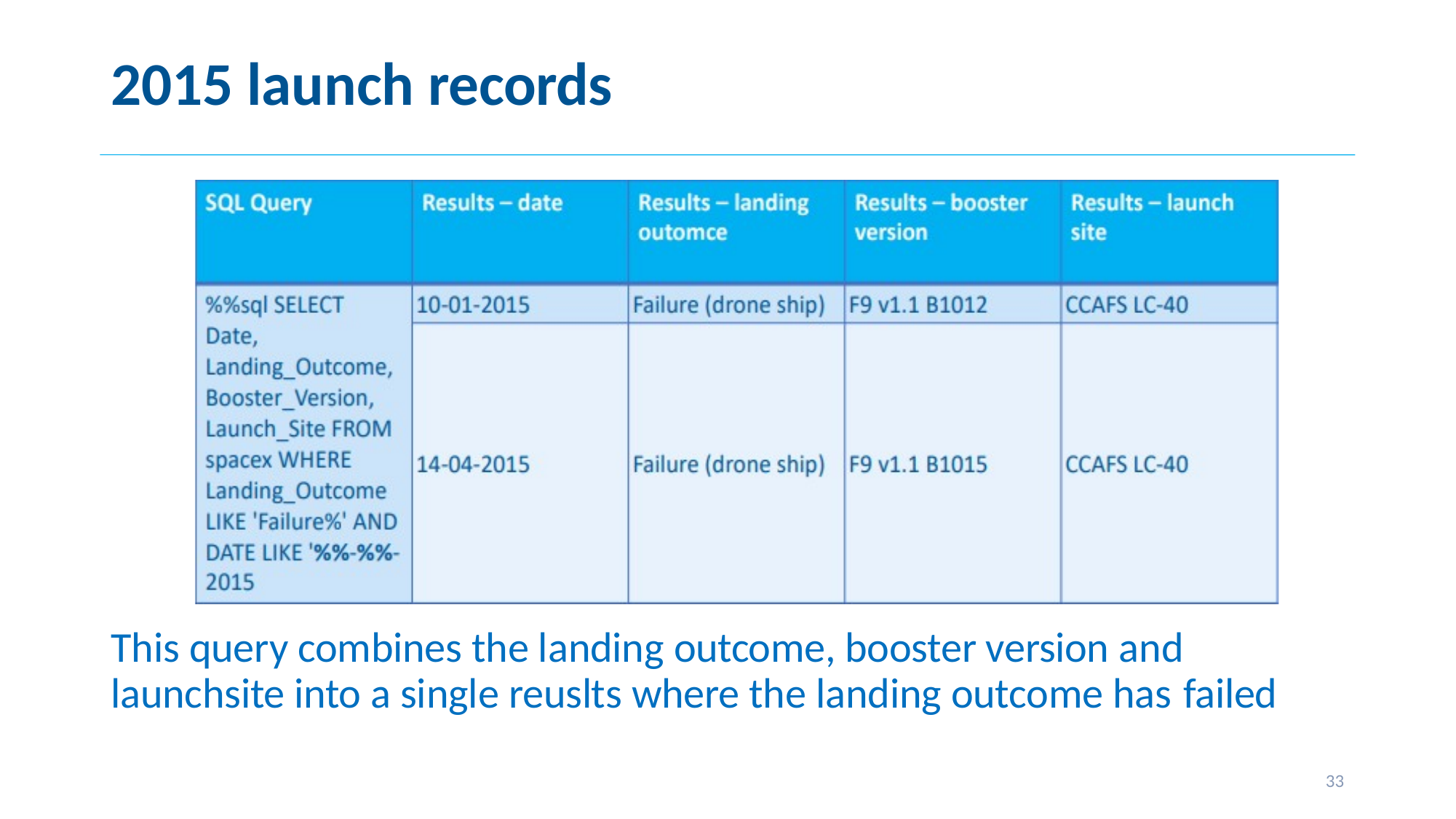

# 2015 launch records

This query combines the landing outcome, booster version and  launchsite into a single reuslts where the landing outcome has failed
33